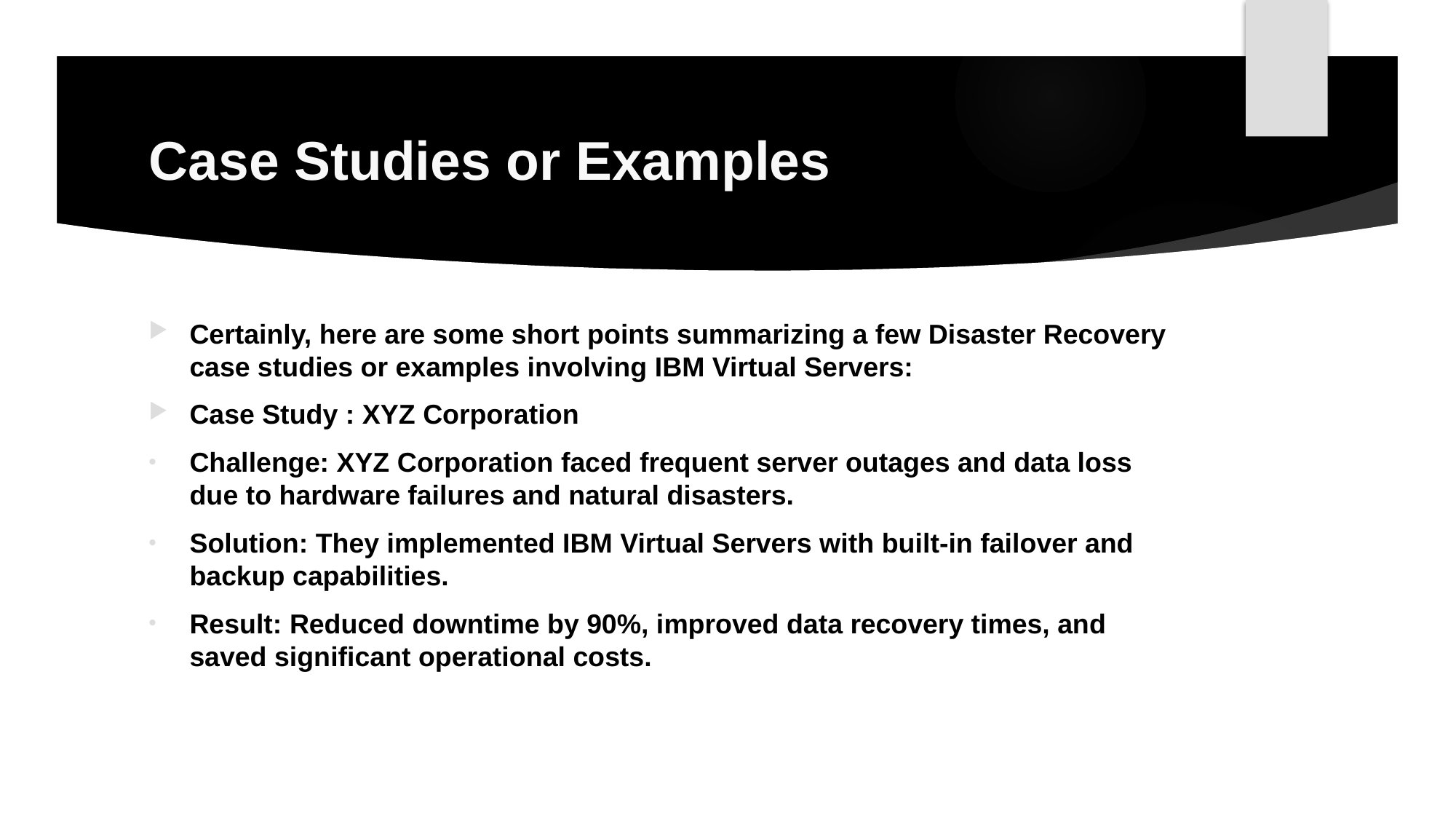

# Case Studies or Examples
Certainly, here are some short points summarizing a few Disaster Recovery case studies or examples involving IBM Virtual Servers:
Case Study : XYZ Corporation
Challenge: XYZ Corporation faced frequent server outages and data loss due to hardware failures and natural disasters.
Solution: They implemented IBM Virtual Servers with built-in failover and backup capabilities.
Result: Reduced downtime by 90%, improved data recovery times, and saved significant operational costs.